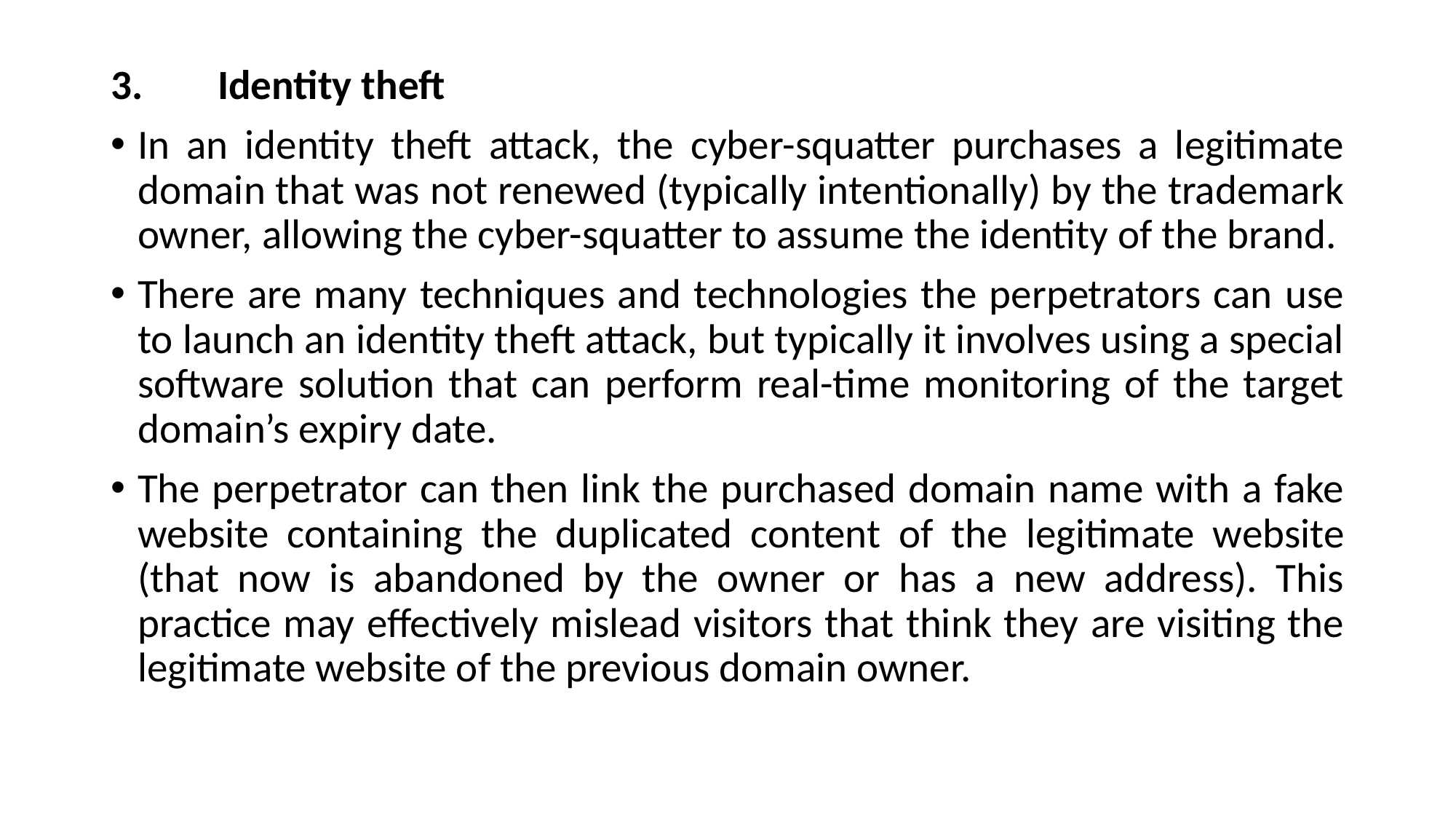

3. 	Identity theft
In an identity theft attack, the cyber-squatter purchases a legitimate domain that was not renewed (typically intentionally) by the trademark owner, allowing the cyber-squatter to assume the identity of the brand.
There are many techniques and technologies the perpetrators can use to launch an identity theft attack, but typically it involves using a special software solution that can perform real-time monitoring of the target domain’s expiry date.
The perpetrator can then link the purchased domain name with a fake website containing the duplicated content of the legitimate website (that now is abandoned by the owner or has a new address). This practice may effectively mislead visitors that think they are visiting the legitimate website of the previous domain owner.